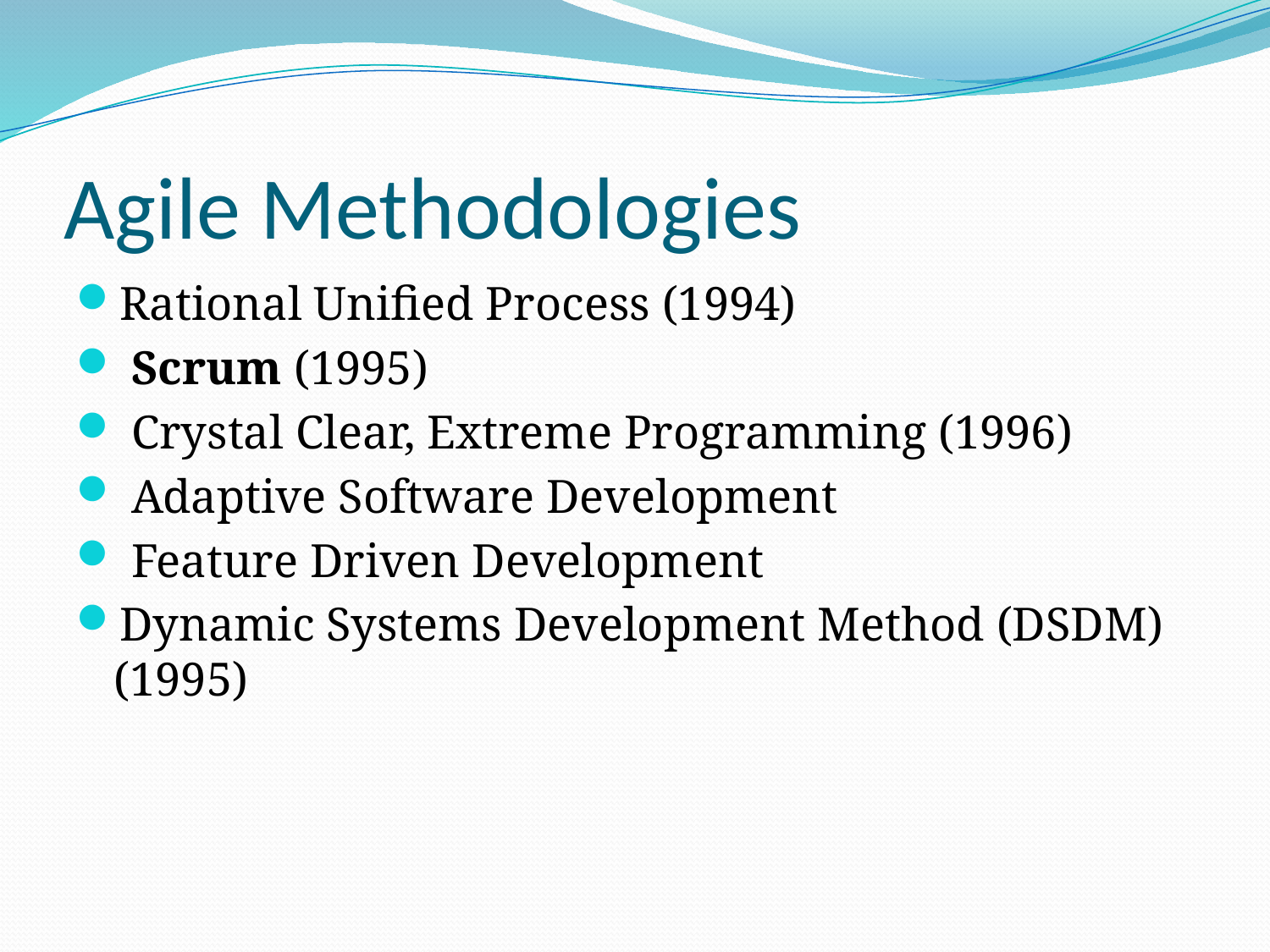

# Agile Methodologies
Rational Unified Process (1994)
 Scrum (1995)
 Crystal Clear, Extreme Programming (1996)
 Adaptive Software Development
 Feature Driven Development
Dynamic Systems Development Method (DSDM) (1995)